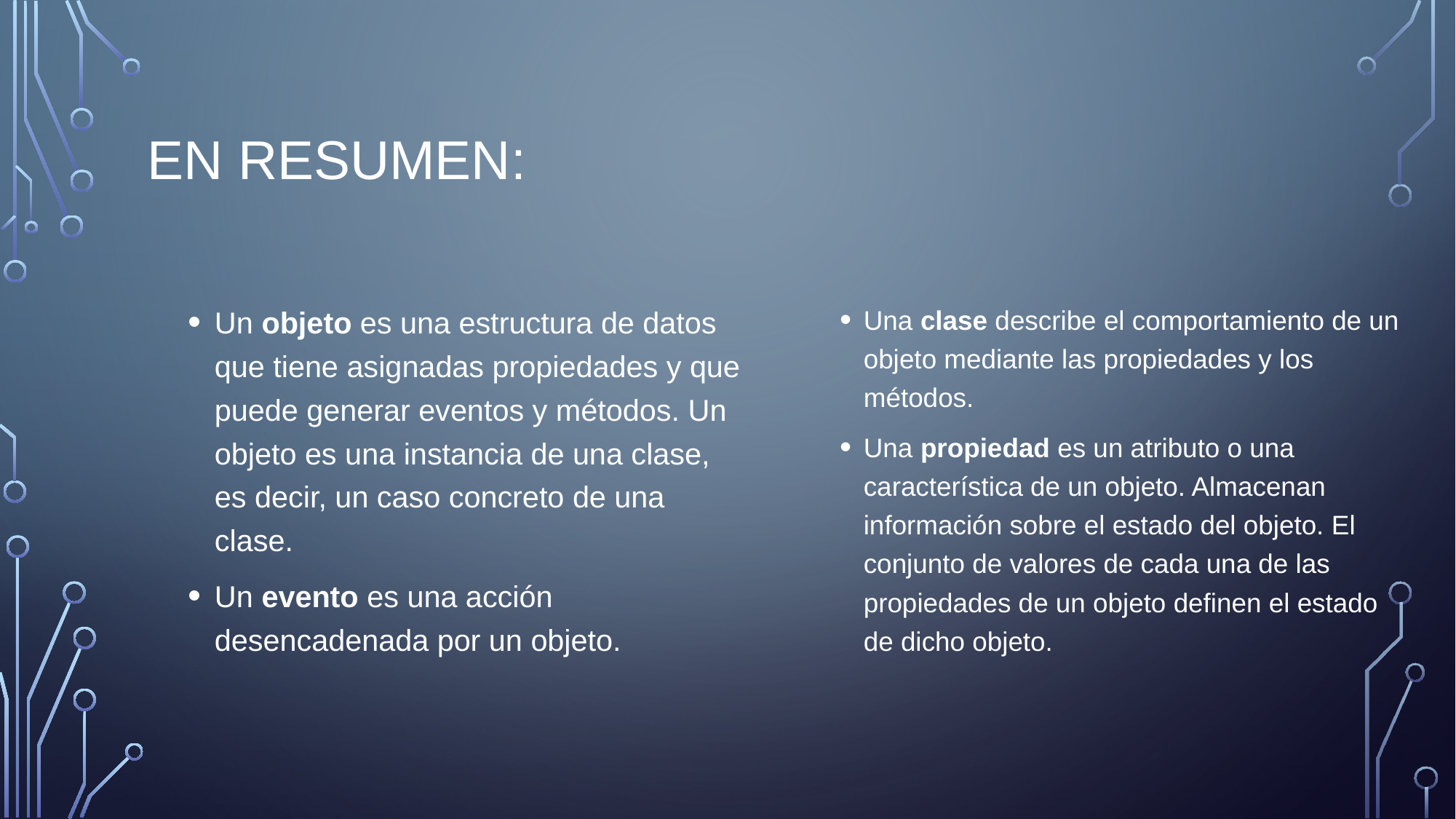

# En resumen:
Una clase describe el comportamiento de un objeto mediante las propiedades y los métodos.
Una propiedad es un atributo o una característica de un objeto. Almacenan información sobre el estado del objeto. El conjunto de valores de cada una de las propiedades de un objeto definen el estado de dicho objeto.
Un objeto es una estructura de datos que tiene asignadas propiedades y que puede generar eventos y métodos. Un objeto es una instancia de una clase, es decir, un caso concreto de una clase.
Un evento es una acción desencadenada por un objeto.